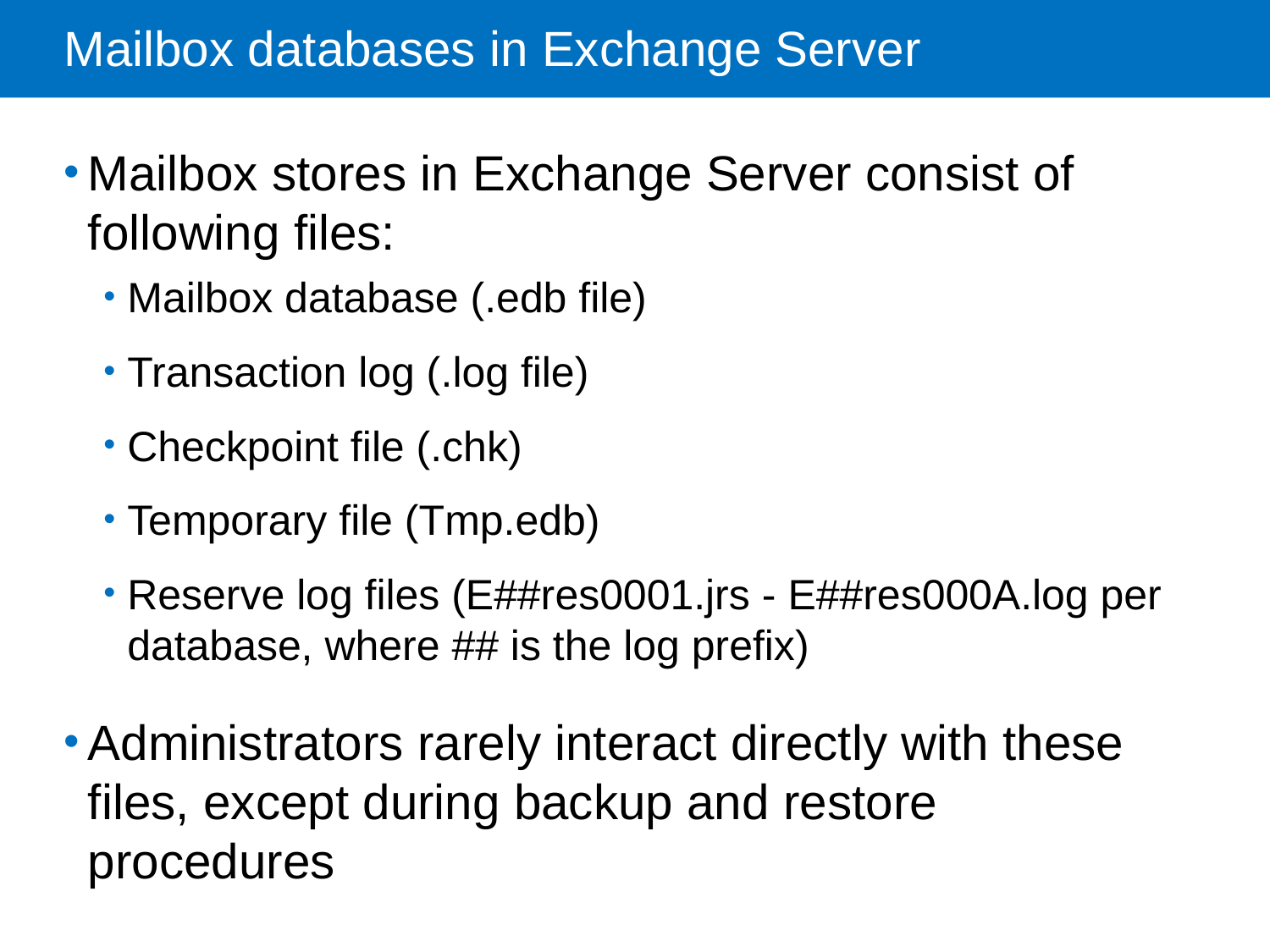

# Mailbox databases in Exchange Server
Mailbox stores in Exchange Server consist of following files:
Mailbox database (.edb file)

Transaction log (.log file)

Checkpoint file (.chk)

Temporary file (Tmp.edb)

Reserve log files (E##res0001.jrs - E##res000A.log per database, where ## is the log prefix)

Administrators rarely interact directly with these files, except during backup and restore procedures